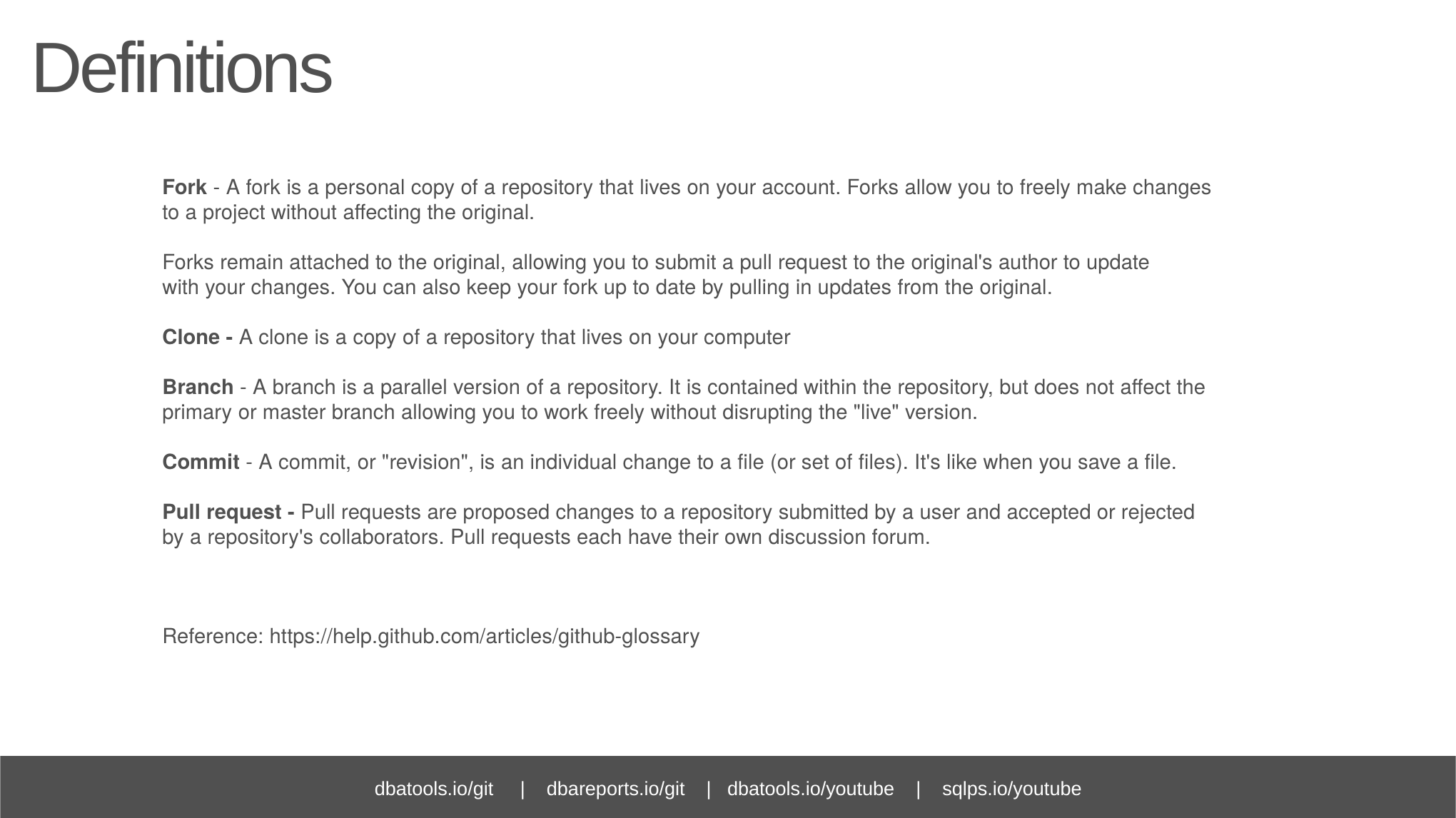

# Definitions
Fork - A fork is a personal copy of a repository that lives on your account. Forks allow you to freely make changes
to a project without affecting the original.
Forks remain attached to the original, allowing you to submit a pull request to the original's author to update
with your changes. You can also keep your fork up to date by pulling in updates from the original.
Clone - A clone is a copy of a repository that lives on your computer
Branch - A branch is a parallel version of a repository. It is contained within the repository, but does not affect the
primary or master branch allowing you to work freely without disrupting the "live" version.
Commit - A commit, or "revision", is an individual change to a file (or set of files). It's like when you save a file.
Pull request - Pull requests are proposed changes to a repository submitted by a user and accepted or rejected
by a repository's collaborators. Pull requests each have their own discussion forum.
Reference: https://help.github.com/articles/github-glossary

dbatools.io/git     |    dbareports.io/git    |   dbatools.io/youtube    |    sqlps.io/youtube